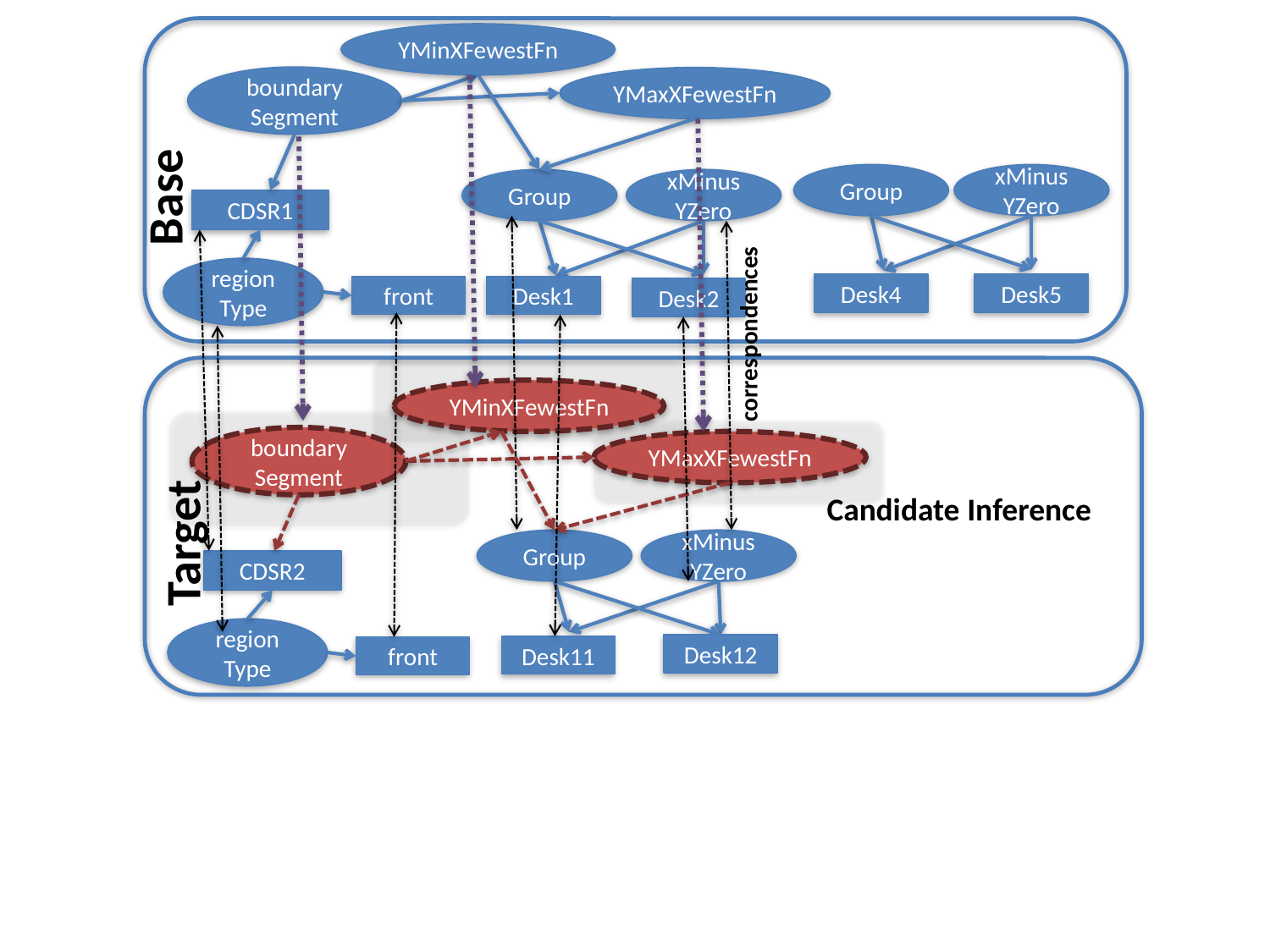

YMinXFewestFn
boundary
Segment
YMaxXFewestFn
Base
Group
xMinusYZero
Group
xMinusYZero
CDSR1
region
Type
Desk4
Desk5
front
Desk1
Desk2
correspondences

YMinXFewestFn

boundary Segment
YMaxXFewestFn
Candidate Inference
Target
Group
xMinusYZero
CDSR2
region
Type
Desk12
Desk11
front